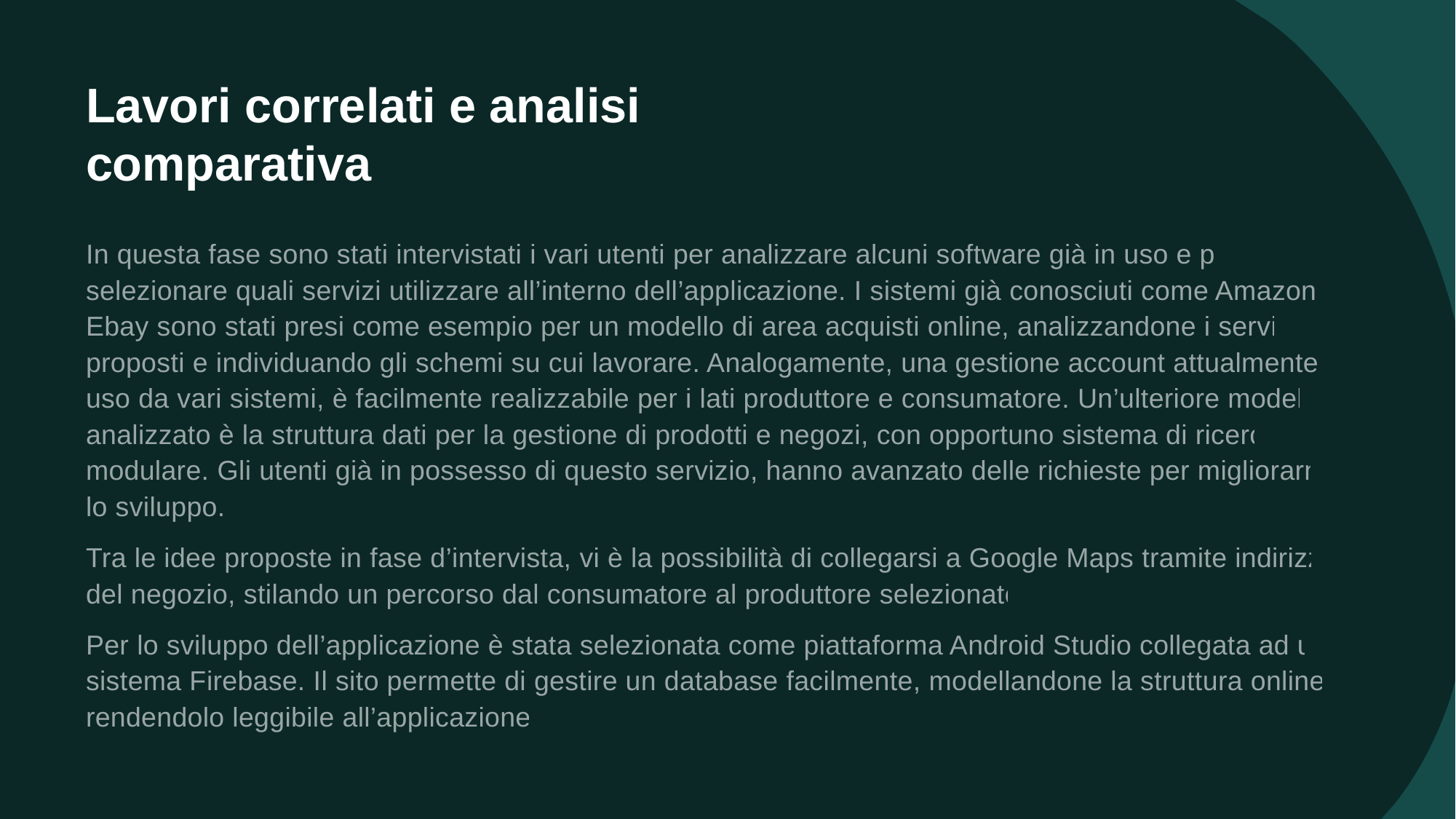

# Lavori correlati e analisi comparativa
In questa fase sono stati intervistati i vari utenti per analizzare alcuni software già in uso e per selezionare quali servizi utilizzare all’interno dell’applicazione. I sistemi già conosciuti come Amazon e Ebay sono stati presi come esempio per un modello di area acquisti online, analizzandone i servizi proposti e individuando gli schemi su cui lavorare. Analogamente, una gestione account attualmente in uso da vari sistemi, è facilmente realizzabile per i lati produttore e consumatore. Un’ulteriore modello analizzato è la struttura dati per la gestione di prodotti e negozi, con opportuno sistema di ricerca modulare. Gli utenti già in possesso di questo servizio, hanno avanzato delle richieste per migliorarne lo sviluppo.
Tra le idee proposte in fase d’intervista, vi è la possibilità di collegarsi a Google Maps tramite indirizzo del negozio, stilando un percorso dal consumatore al produttore selezionato.
Per lo sviluppo dell’applicazione è stata selezionata come piattaforma Android Studio collegata ad un sistema Firebase. Il sito permette di gestire un database facilmente, modellandone la struttura online e rendendolo leggibile all’applicazione.